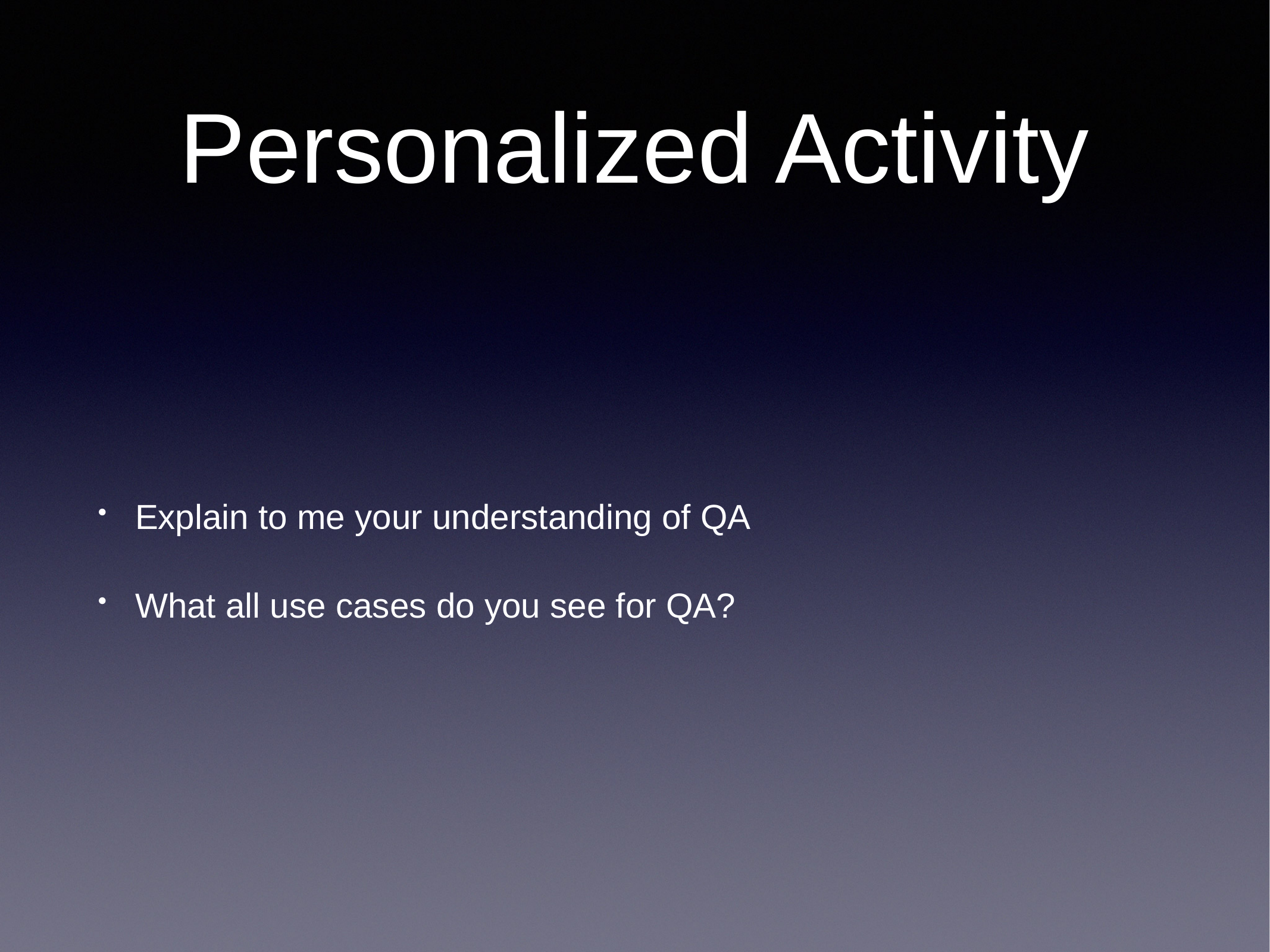

# Personalized Activity
Explain to me your understanding of QA
What all use cases do you see for QA?